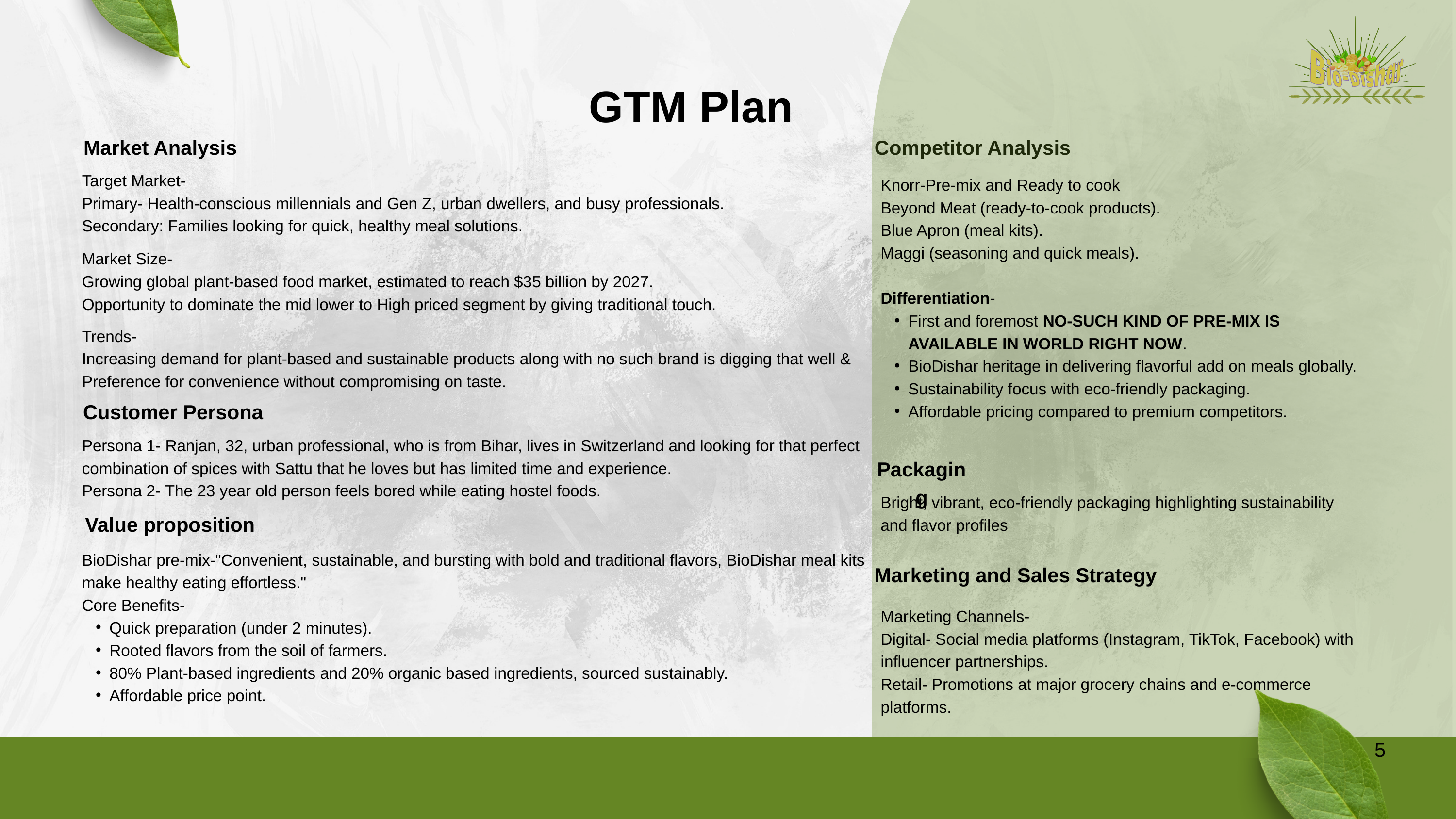

GTM Plan
Market Analysis
Competitor Analysis
Target Market-
Primary- Health-conscious millennials and Gen Z, urban dwellers, and busy professionals.
Secondary: Families looking for quick, healthy meal solutions.
Knorr-Pre-mix and Ready to cook
Beyond Meat (ready-to-cook products).
Blue Apron (meal kits).
Maggi (seasoning and quick meals).

Differentiation-
First and foremost NO-SUCH KIND OF PRE-MIX IS AVAILABLE IN WORLD RIGHT NOW.
BioDishar heritage in delivering flavorful add on meals globally.
Sustainability focus with eco-friendly packaging.
Affordable pricing compared to premium competitors.

Market Size-
Growing global plant-based food market, estimated to reach $35 billion by 2027.
Opportunity to dominate the mid lower to High priced segment by giving traditional touch.
Trends-
Increasing demand for plant-based and sustainable products along with no such brand is digging that well & Preference for convenience without compromising on taste.
Customer Persona
Persona 1- Ranjan, 32, urban professional, who is from Bihar, lives in Switzerland and looking for that perfect combination of spices with Sattu that he loves but has limited time and experience.
Persona 2- The 23 year old person feels bored while eating hostel foods.
Packaging
Bright, vibrant, eco-friendly packaging highlighting sustainability and flavor profiles
Value proposition
BioDishar pre-mix-"Convenient, sustainable, and bursting with bold and traditional flavors, BioDishar meal kits make healthy eating effortless."
Core Benefits-
Quick preparation (under 2 minutes).
Rooted flavors from the soil of farmers.
80% Plant-based ingredients and 20% organic based ingredients, sourced sustainably.
Affordable price point.

Marketing and Sales Strategy
Marketing Channels-
Digital- Social media platforms (Instagram, TikTok, Facebook) with influencer partnerships.
Retail- Promotions at major grocery chains and e-commerce platforms.

5